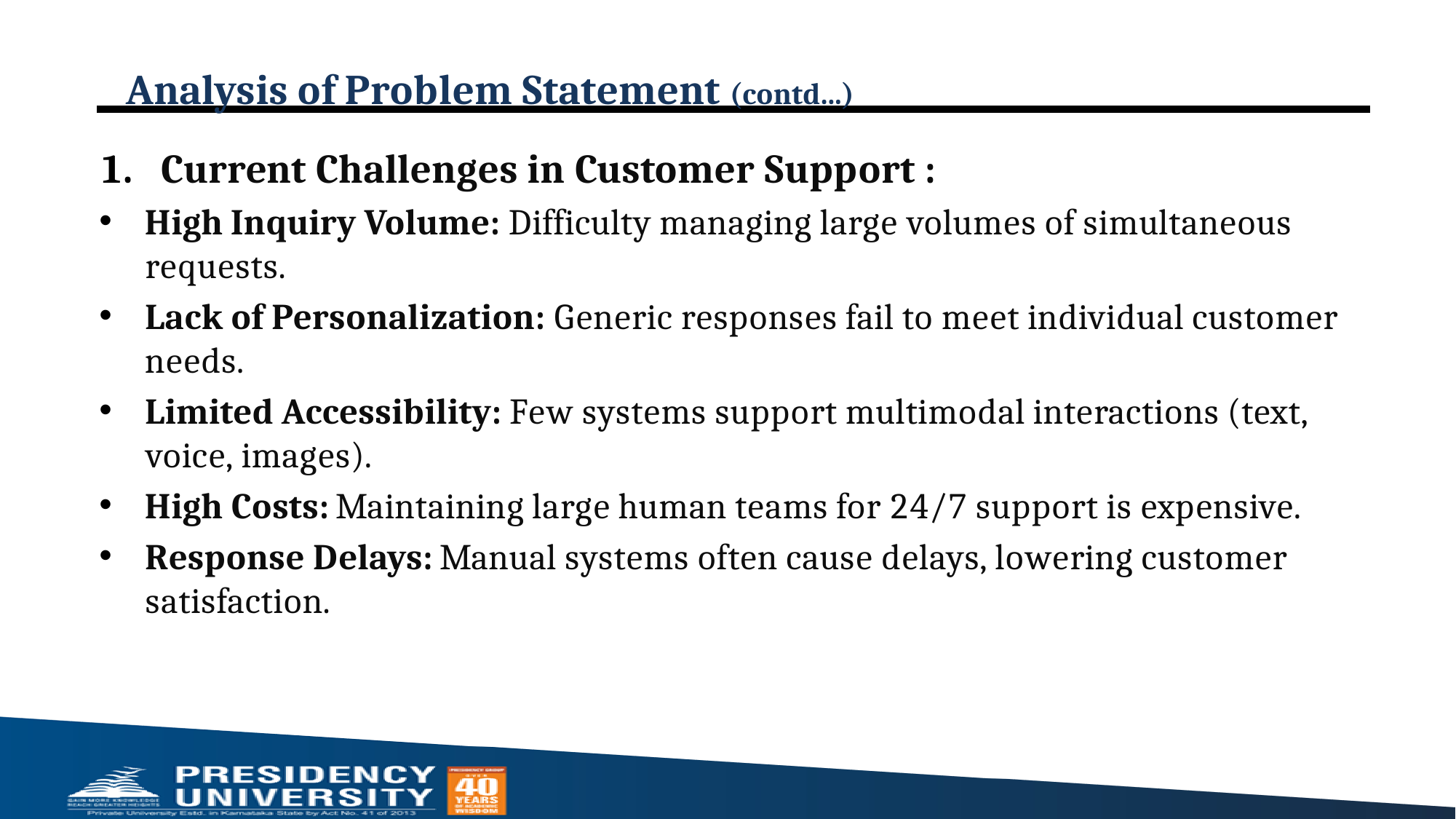

# Analysis of Problem Statement (contd...)
Current Challenges in Customer Support :
High Inquiry Volume: Difficulty managing large volumes of simultaneous requests.
Lack of Personalization: Generic responses fail to meet individual customer needs.
Limited Accessibility: Few systems support multimodal interactions (text, voice, images).
High Costs: Maintaining large human teams for 24/7 support is expensive.
Response Delays: Manual systems often cause delays, lowering customer satisfaction.